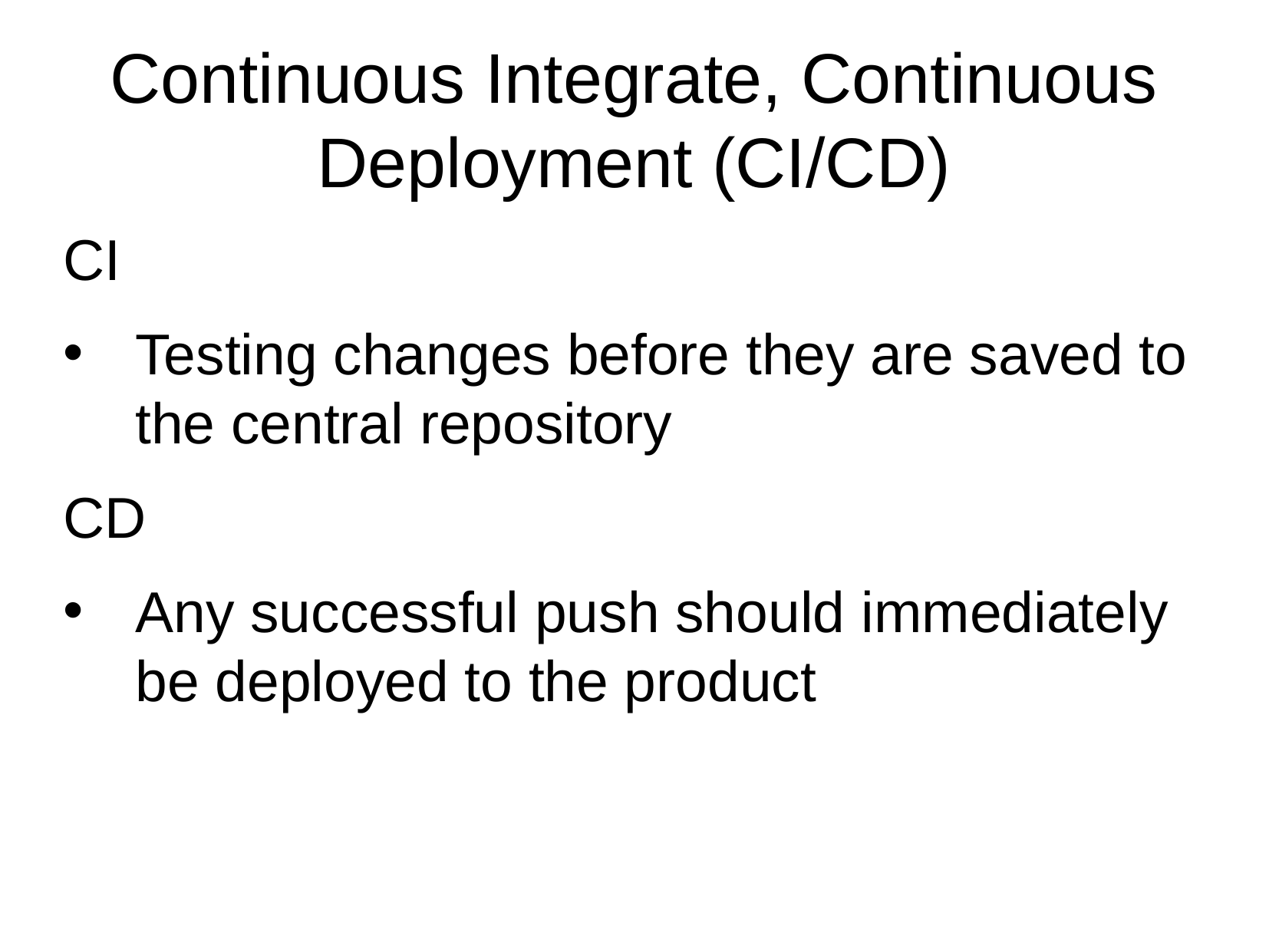

# Continuous Integrate, Continuous Deployment (CI/CD)
CI
Testing changes before they are saved to the central repository
CD
Any successful push should immediately be deployed to the product